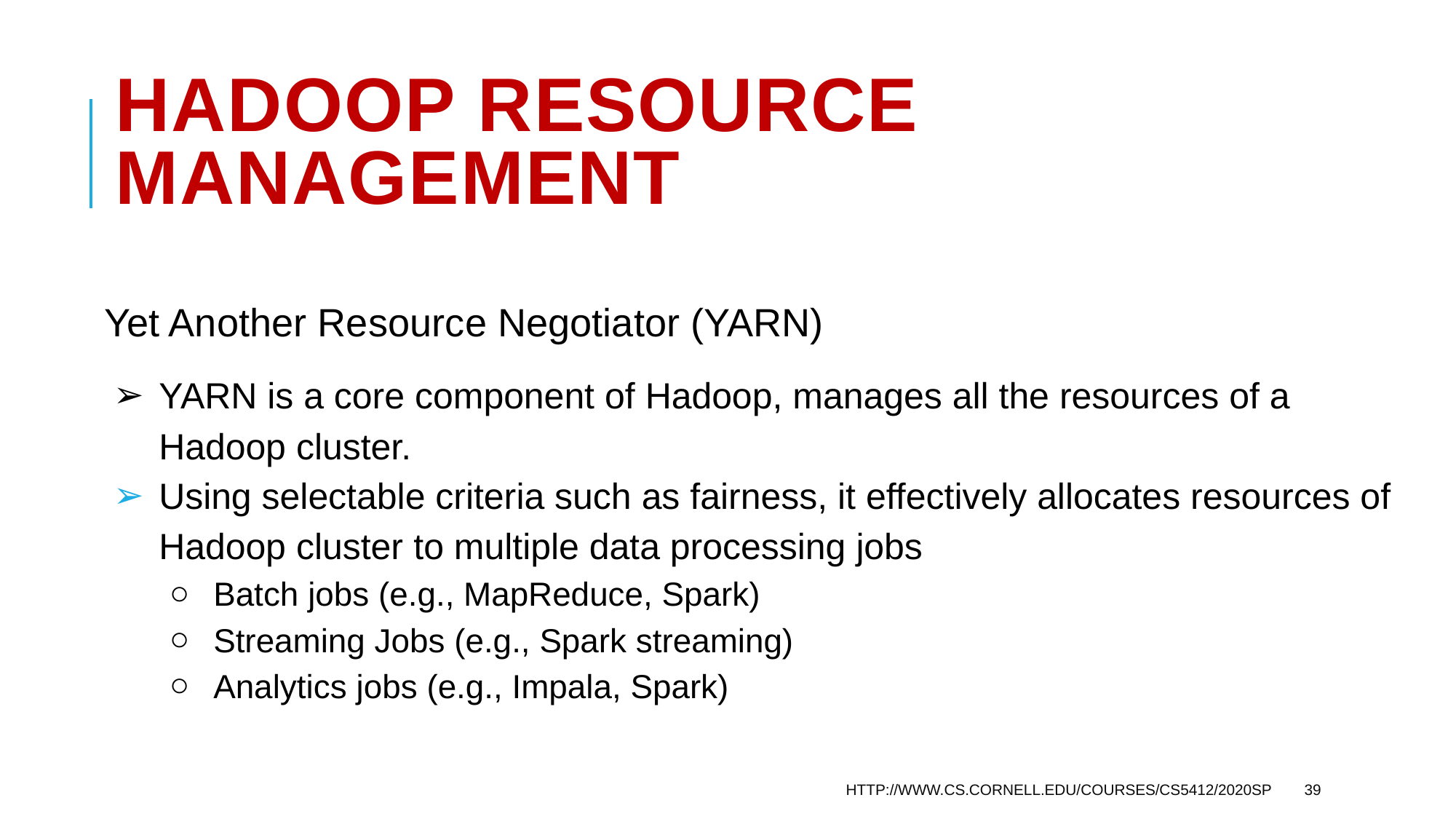

# Hadoop Resource Management
Yet Another Resource Negotiator (YARN)
YARN is a core component of Hadoop, manages all the resources of a Hadoop cluster.
Using selectable criteria such as fairness, it effectively allocates resources of Hadoop cluster to multiple data processing jobs
Batch jobs (e.g., MapReduce, Spark)
Streaming Jobs (e.g., Spark streaming)
Analytics jobs (e.g., Impala, Spark)

HTTP://WWW.CS.CORNELL.EDU/COURSES/CS5412/2020SP
39